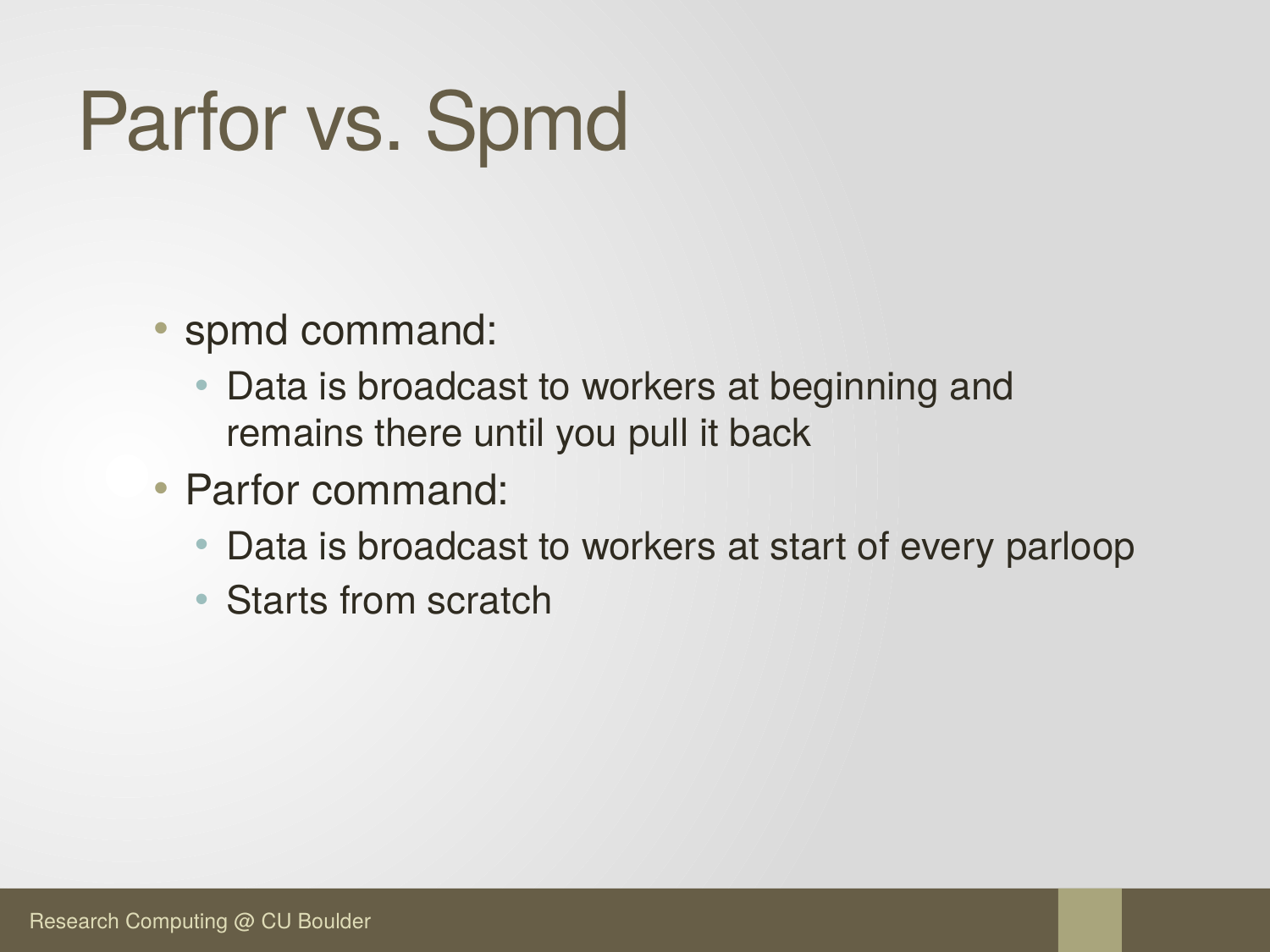

# Parfor vs. Spmd
spmd command:
Data is broadcast to workers at beginning and remains there until you pull it back
Parfor command:
Data is broadcast to workers at start of every parloop
Starts from scratch